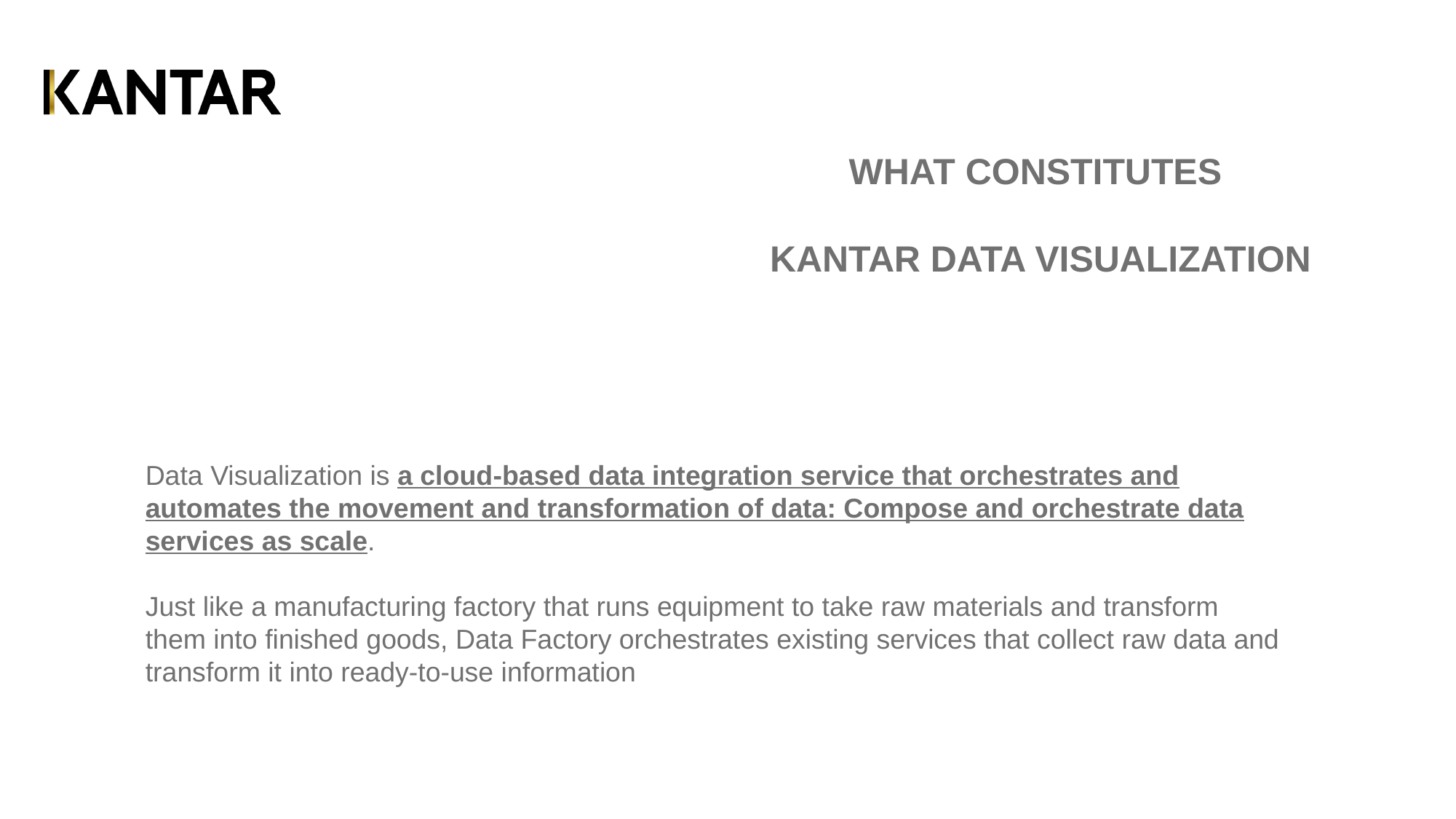

# WHAT CONSTITUTES KANTAR DATA VISUALIZATION
Data Visualization is a cloud-based data integration service that orchestrates and automates the movement and transformation of data: Compose and orchestrate data services as scale.

Just like a manufacturing factory that runs equipment to take raw materials and transform them into finished goods, Data Factory orchestrates existing services that collect raw data and transform it into ready-to-use information